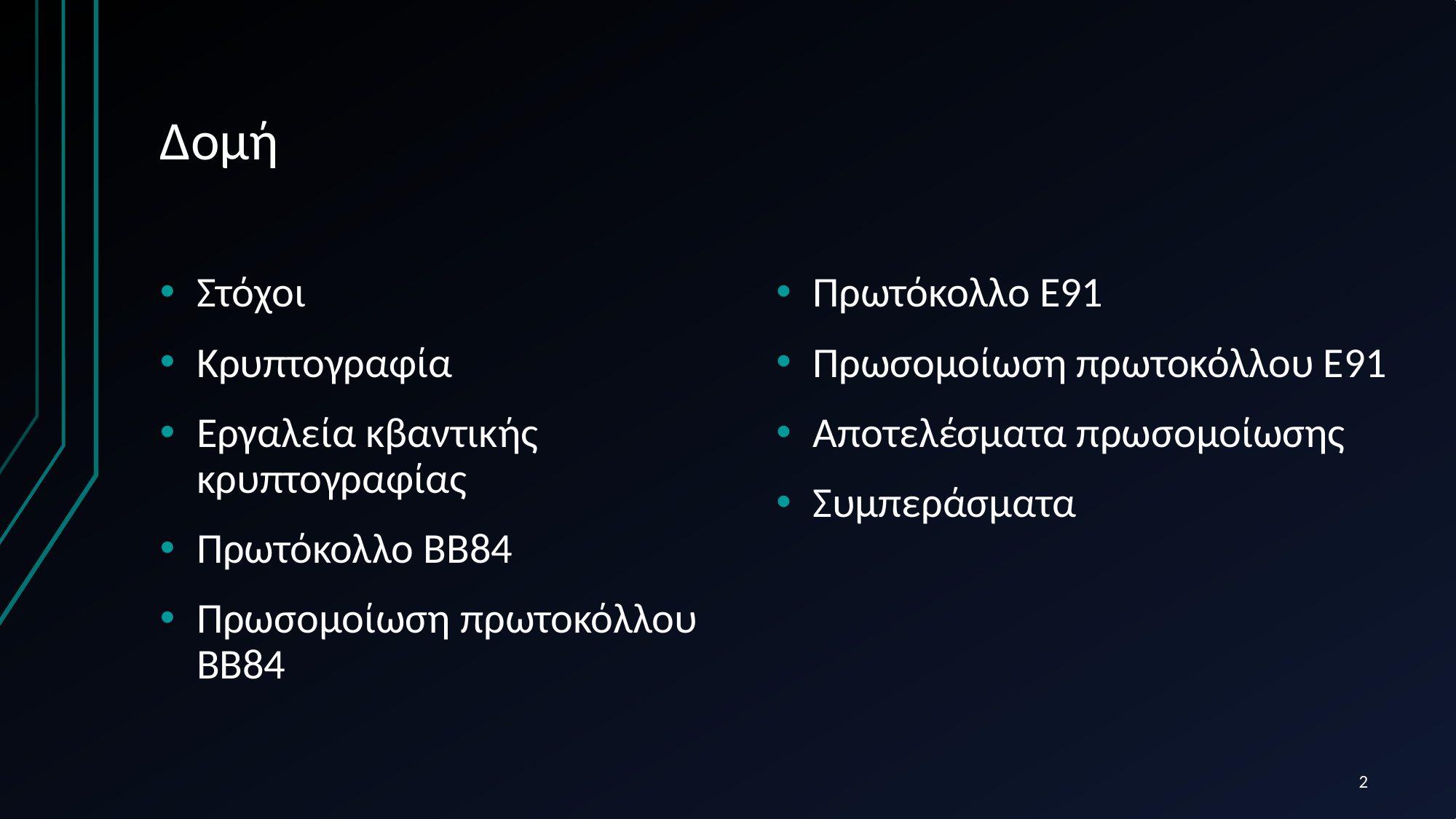

# Δομή
Στόχοι
Κρυπτογραφία
Εργαλεία κβαντικής κρυπτογραφίας
Πρωτόκολλο ΒΒ84
Πρωσομοίωση πρωτοκόλλου ΒΒ84
Πρωτόκολλο Ε91
Πρωσομοίωση πρωτοκόλλου Ε91
Αποτελέσματα πρωσομοίωσης
Συμπεράσματα
2